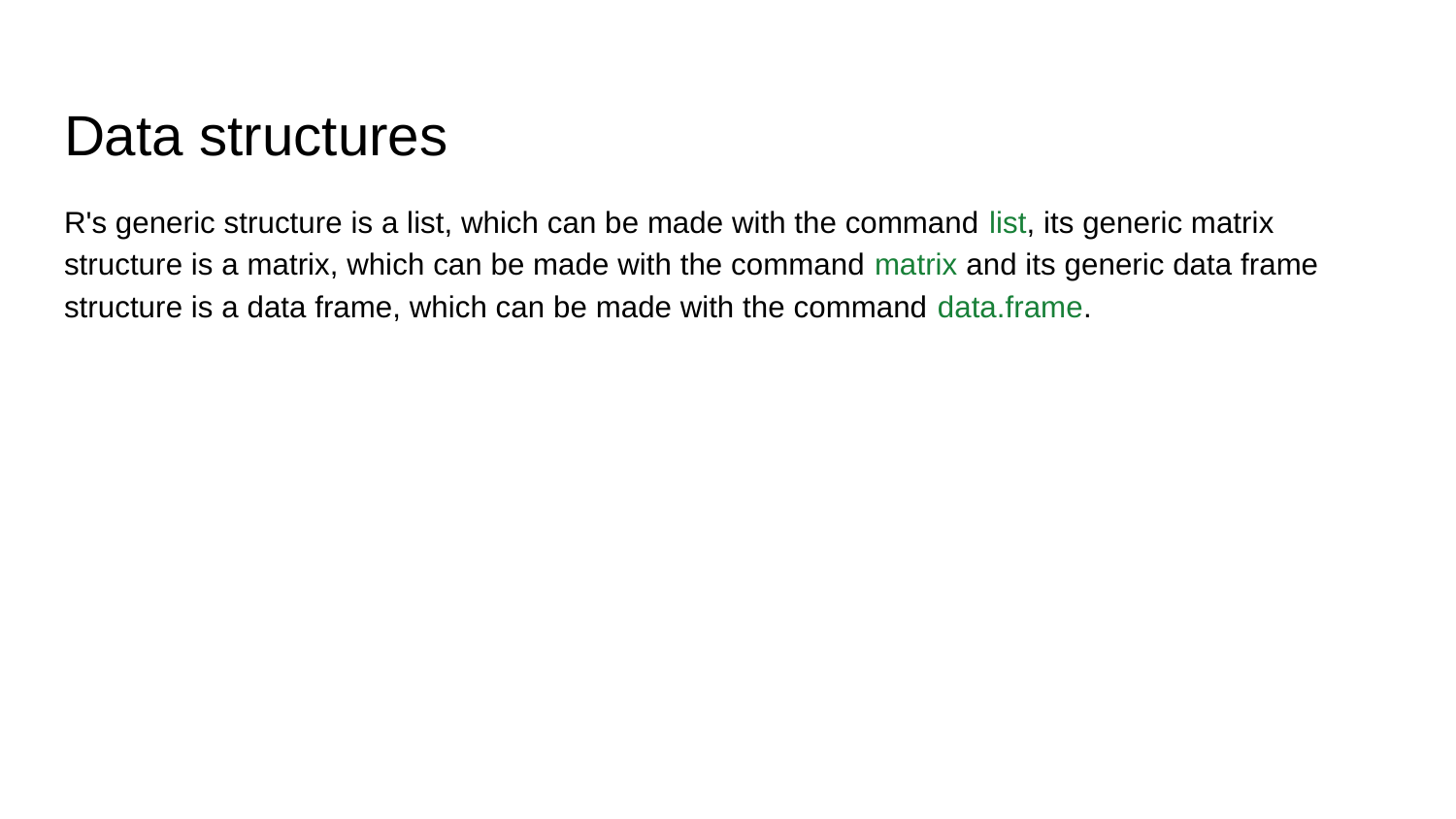

# Data structures
R's generic structure is a list, which can be made with the command list, its generic matrix structure is a matrix, which can be made with the command matrix and its generic data frame structure is a data frame, which can be made with the command data.frame.